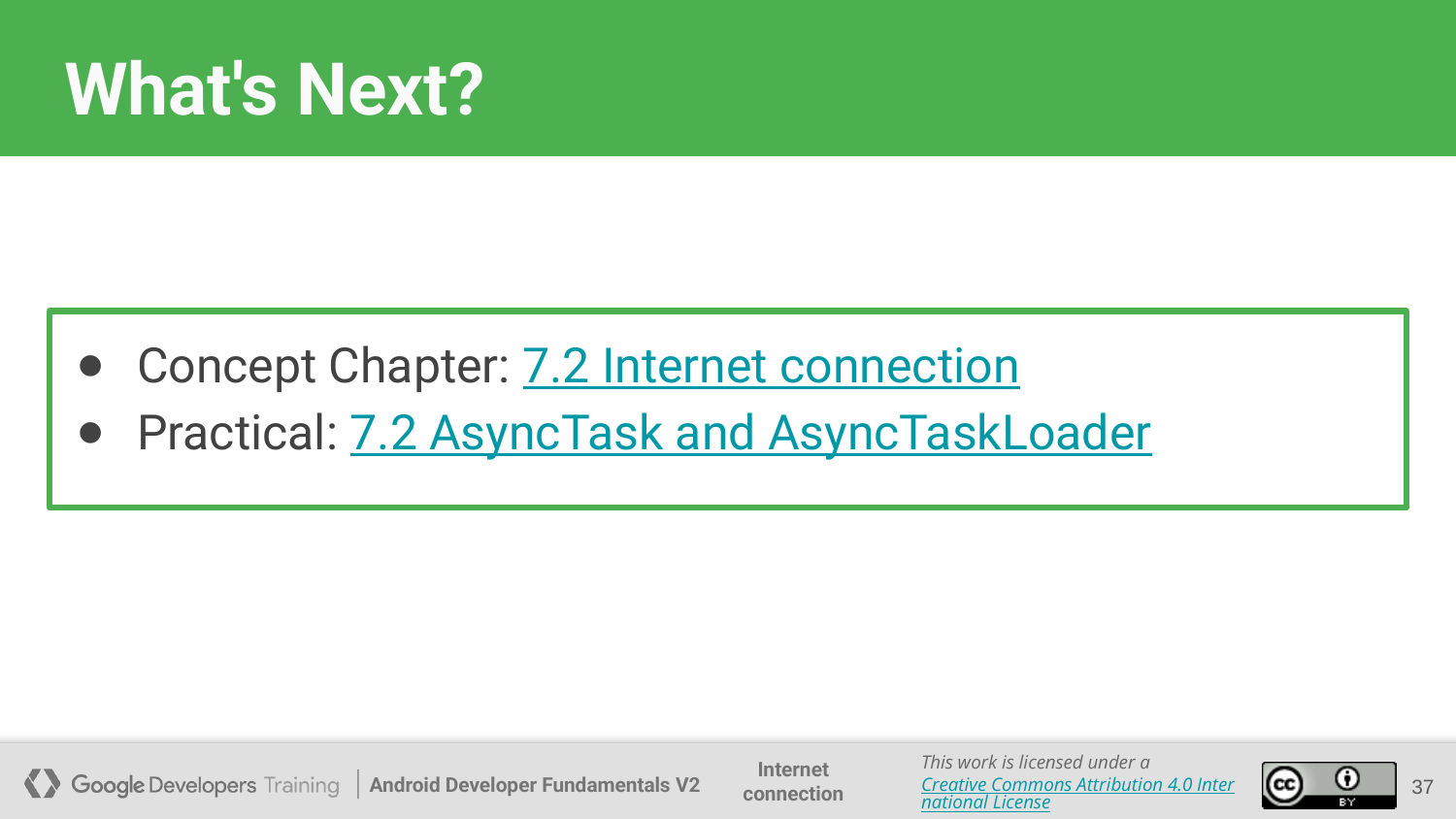

# What's Next?
Concept Chapter: 7.2 Internet connection
Practical: 7.2 AsyncTask and AsyncTaskLoader
37